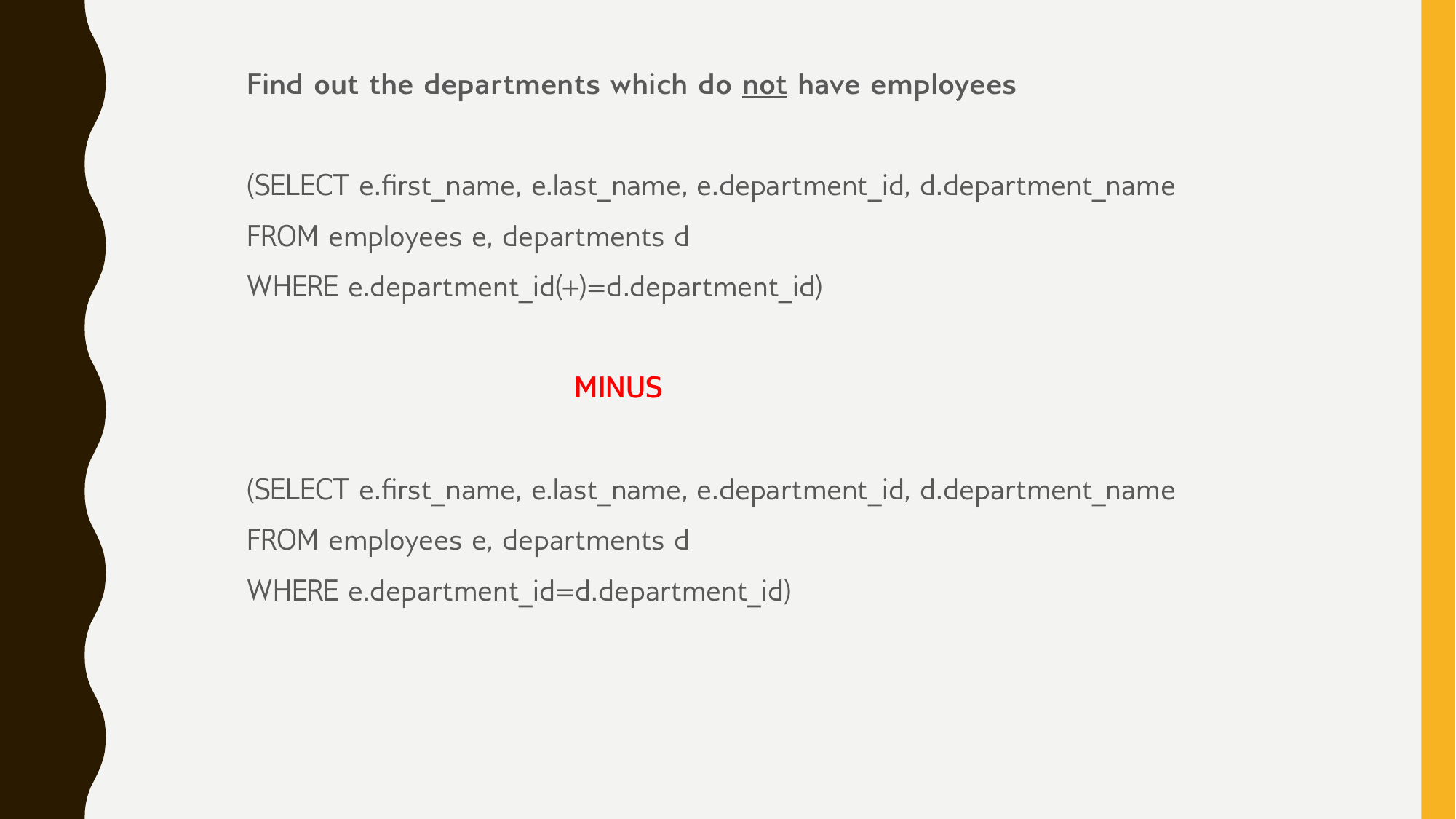

Find out the departments which do not have employees

(SELECT e.first_name, e.last_name, e.department_id, d.department_name
FROM employees e, departments d
WHERE e.department_id(+)=d.department_id)

			MINUS

(SELECT e.first_name, e.last_name, e.department_id, d.department_name
FROM employees e, departments d
WHERE e.department_id=d.department_id)